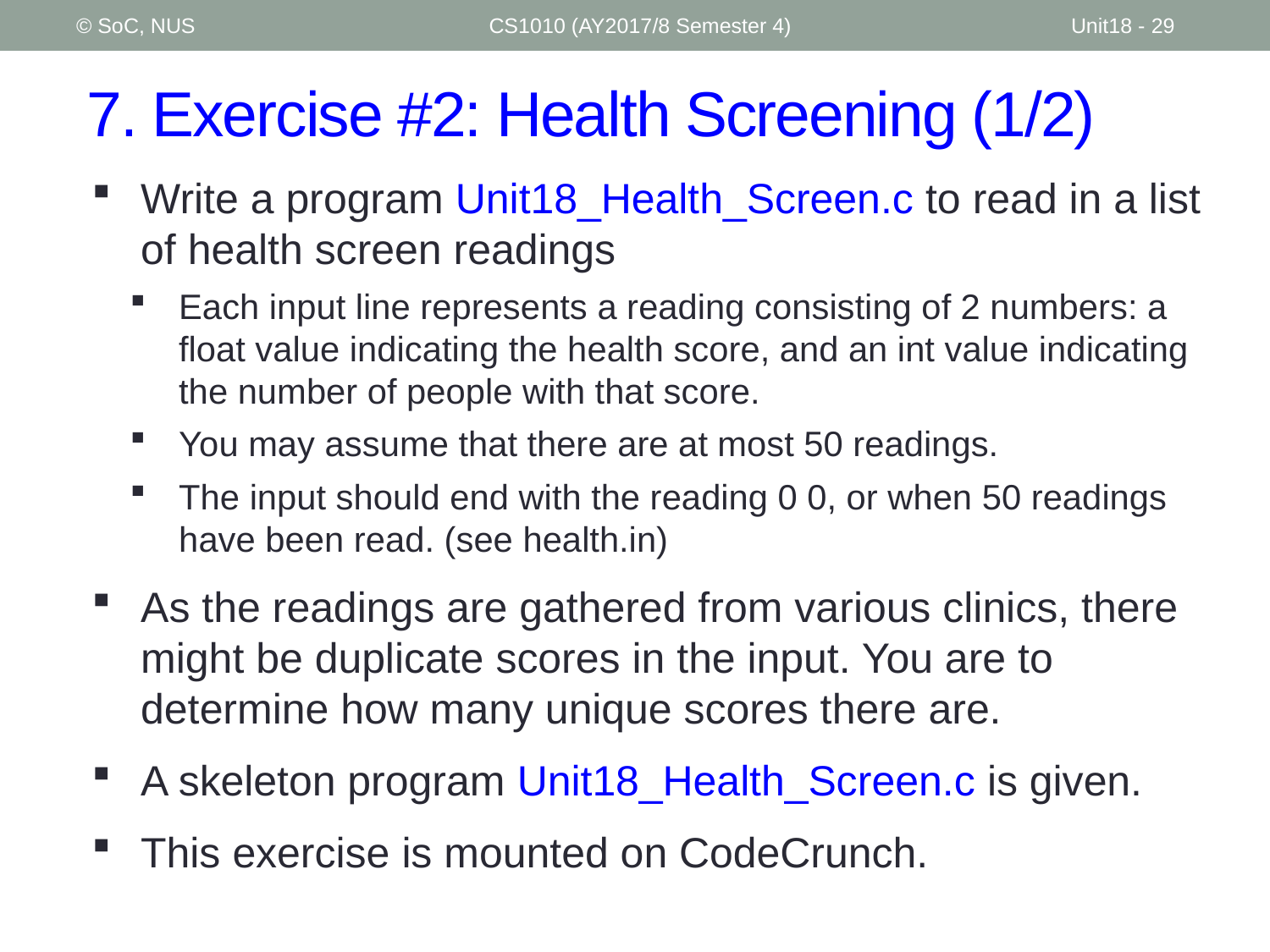

© SoC, NUS
CS1010 (AY2017/8 Semester 4)
Unit18 - 29
# 7. Exercise #2: Health Screening (1/2)
Write a program Unit18_Health_Screen.c to read in a list of health screen readings
Each input line represents a reading consisting of 2 numbers: a float value indicating the health score, and an int value indicating the number of people with that score.
You may assume that there are at most 50 readings.
The input should end with the reading 0 0, or when 50 readings have been read. (see health.in)
As the readings are gathered from various clinics, there might be duplicate scores in the input. You are to determine how many unique scores there are.
A skeleton program Unit18_Health_Screen.c is given.
This exercise is mounted on CodeCrunch.